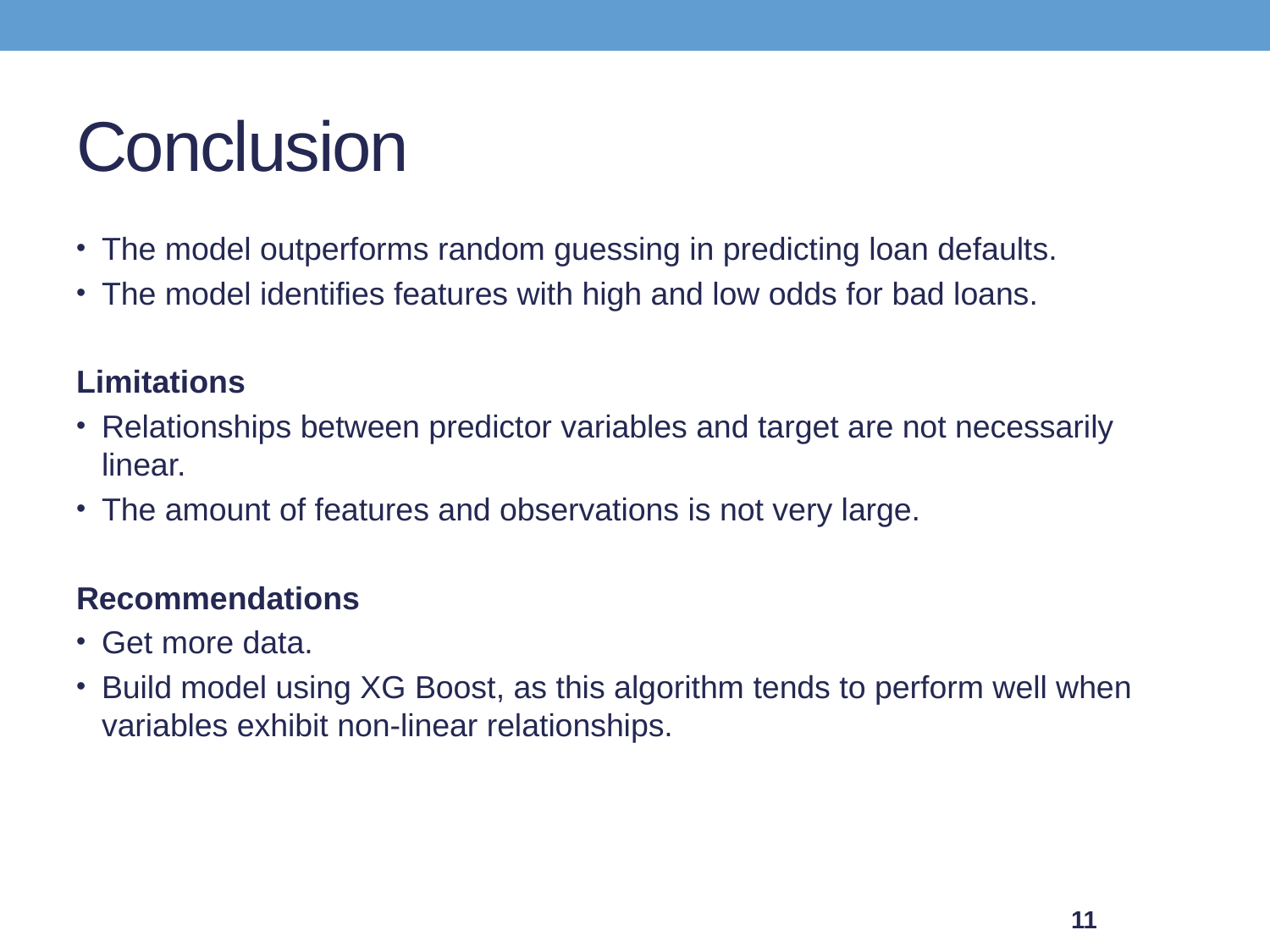

# Conclusion
The model outperforms random guessing in predicting loan defaults.
The model identifies features with high and low odds for bad loans.

Limitations
Relationships between predictor variables and target are not necessarily linear.
The amount of features and observations is not very large.

Recommendations
Get more data.
Build model using XG Boost, as this algorithm tends to perform well when variables exhibit non-linear relationships.

11